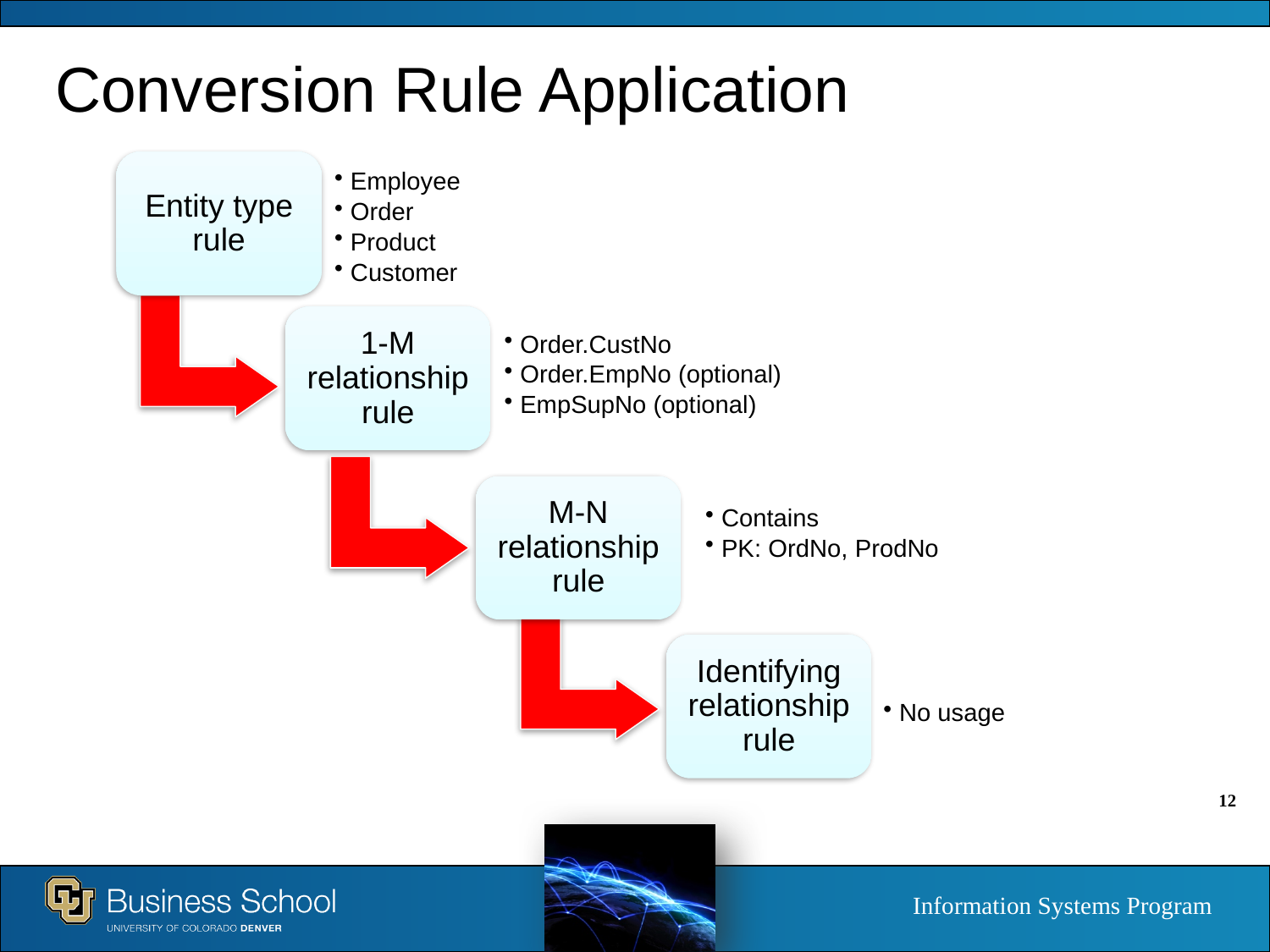

# Conversion Rule Application

Entity type rule
Employee
Order
Product
Customer

1-M relationship rule
Order.CustNo
Order.EmpNo (optional)
EmpSupNo (optional)

Contains
PK: OrdNo, ProdNo
M-N relationship rule

Identifying relationship rule
No usage